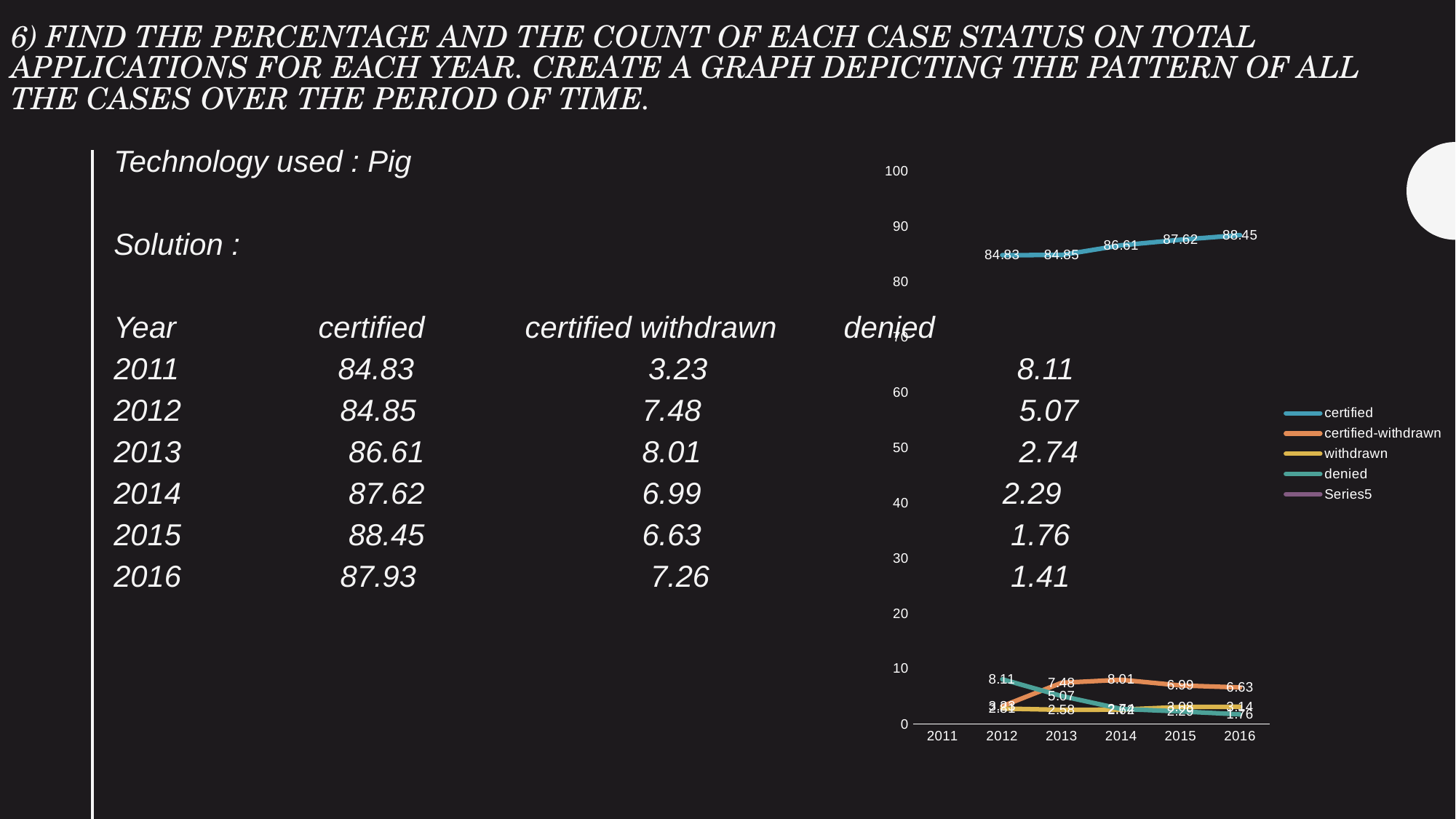

# 6) Find the percentage and the count of each case status on total applications for each year. Create a graph depicting the pattern of All the cases over the period of time.
Technology used : Pig

Solution :

Year                 certified            certified withdrawn        denied
2011                   84.83                            3.23                                     8.11
2012                   84.85                           7.48                                      5.07
2013                    86.61                          8.01                                      2.74
2014                    87.62                          6.99                                    2.29
2015                    88.45                          6.63                                     1.76
2016                   87.93                            7.26                                    1.41

### Chart

| Category |  |  |  |  |  |
|---|---|---|---|---|---|
| 2011 | None | None | None | None | None |
| 2012 | 84.83 | 3.23 | 2.81 | 8.11 | None |
| 2013 | 84.85 | 7.48 | 2.58 | 5.07 | None |
| 2014 | 86.61 | 8.01 | 2.62 | 2.74 | None |
| 2015 | 87.62 | 6.99 | 3.08 | 2.29 | None |
| 2016 | 88.45 | 6.63 | 3.14 | 1.76 | None |